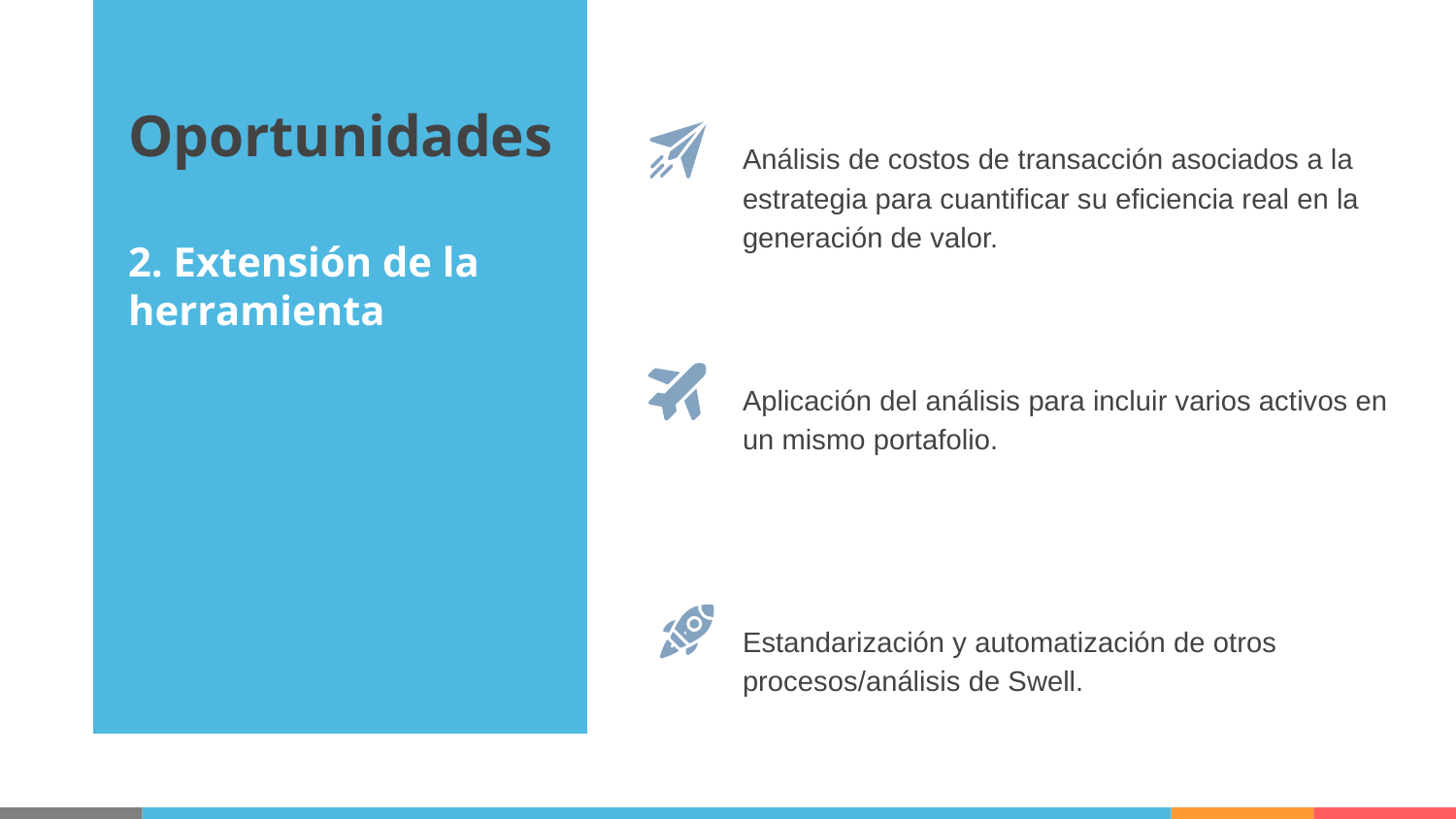

# Oportunidades 2. Extensión de la herramienta

Análisis de costos de transacción asociados a la estrategia para cuantificar su eficiencia real en la generación de valor.

Aplicación del análisis para incluir varios activos en un mismo portafolio.

Estandarización y automatización de otros procesos/análisis de Swell.